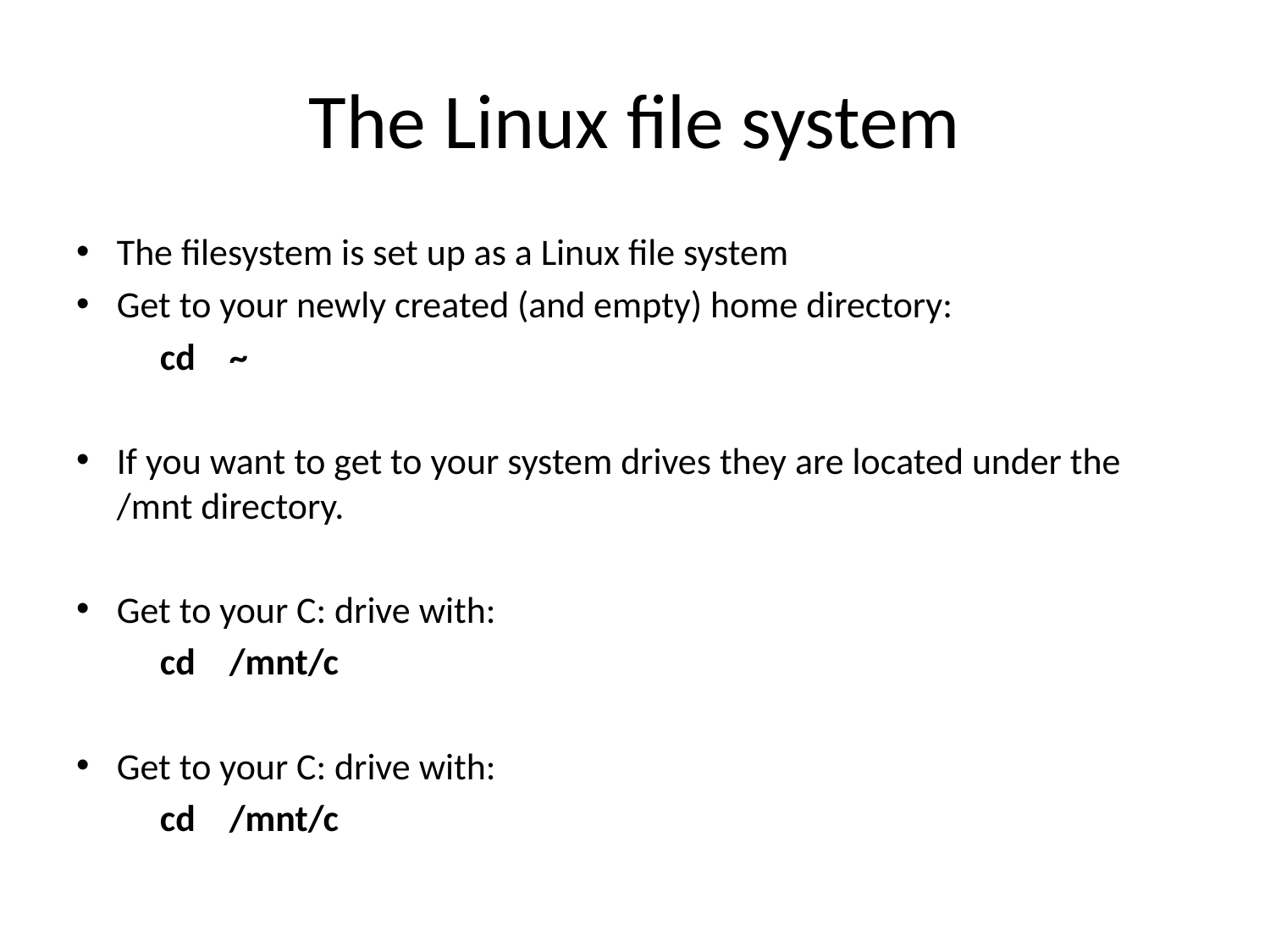

# The Linux file system
The filesystem is set up as a Linux file system
Get to your newly created (and empty) home directory:
		cd    ~

If you want to get to your system drives they are located under the /mnt directory.

Get to your C: drive with:
		cd    /mnt/c

Get to your C: drive with:
		cd    /mnt/c